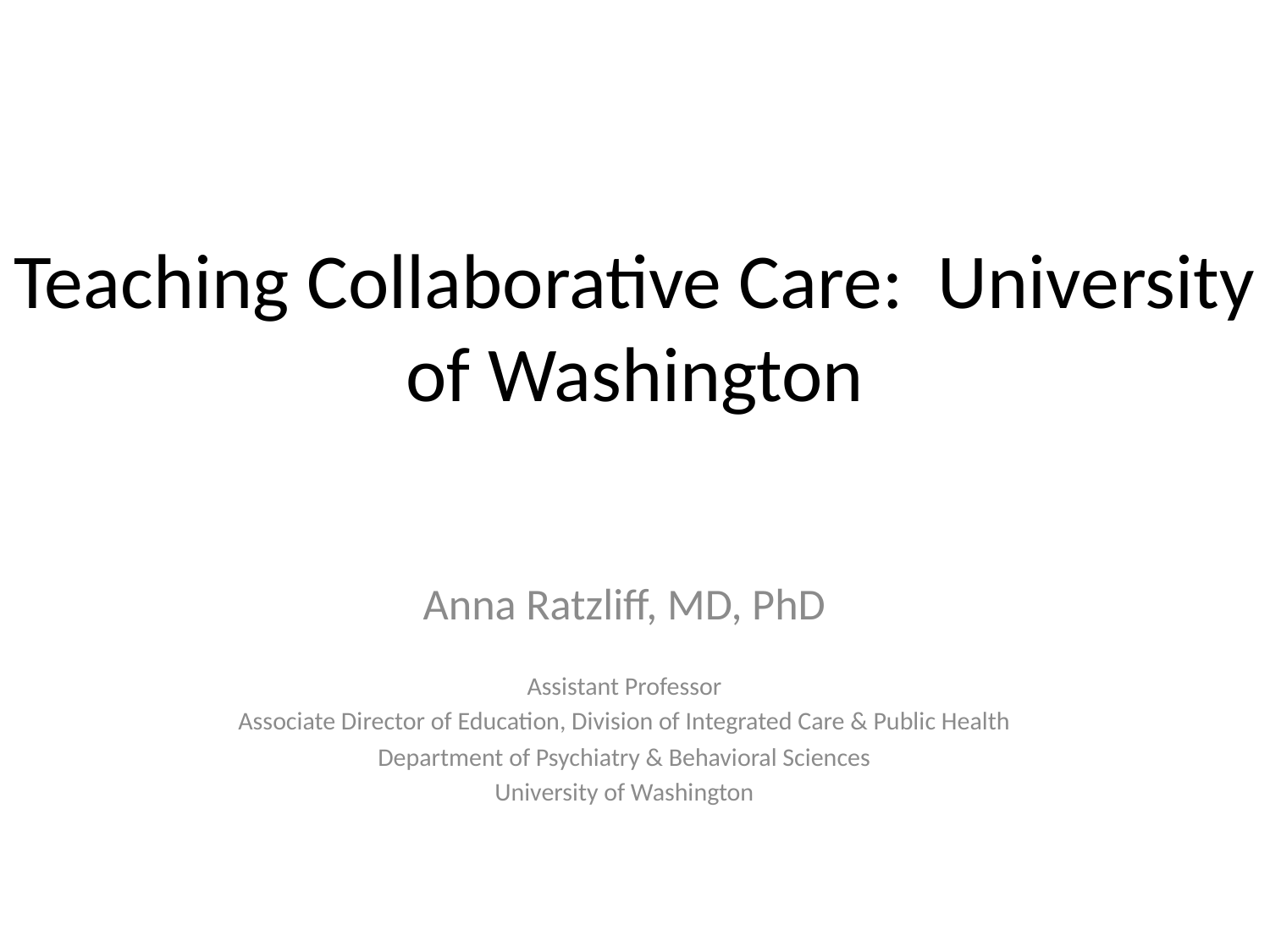

# Teaching Collaborative Care:  University of Washington

Anna Ratzliff, MD, PhD

Assistant Professor
Associate Director of Education, Division of Integrated Care & Public Health
Department of Psychiatry & Behavioral Sciences
University of Washington